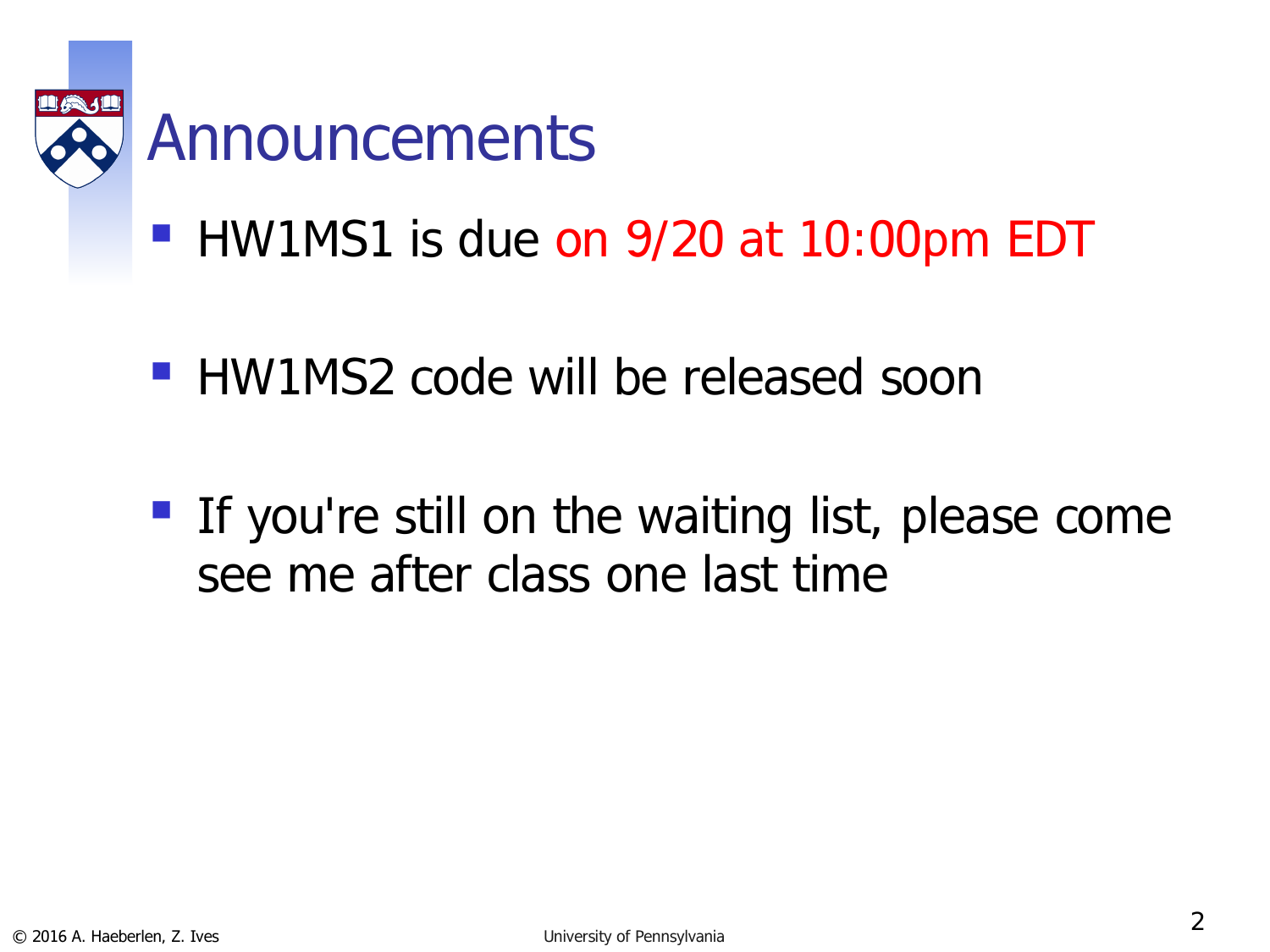

# Announcements
HW1MS1 is due on 9/20 at 10:00pm EDT

HW1MS2 code will be released soon

If you're still on the waiting list, please come see me after class one last time
2
University of Pennsylvania